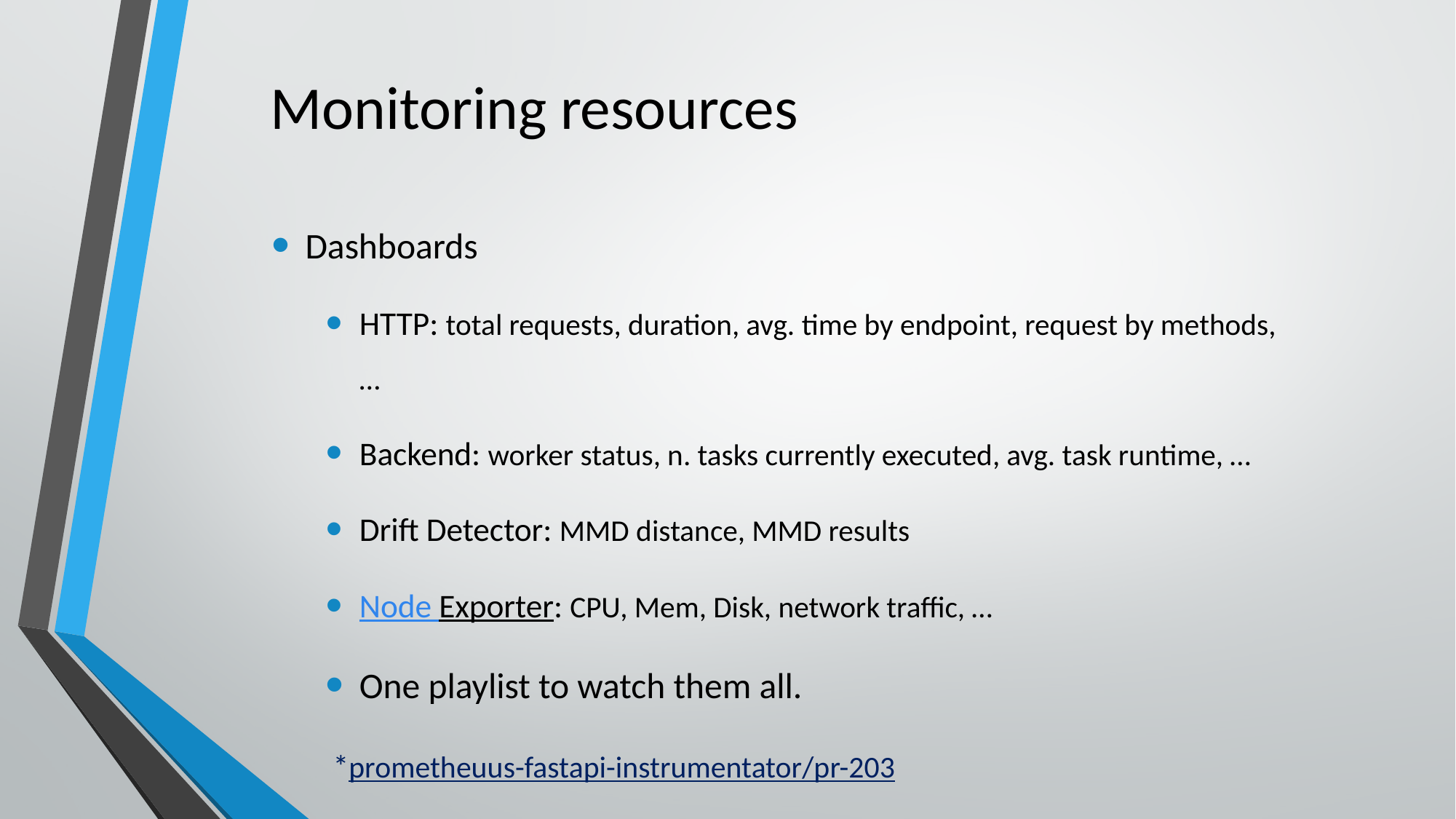

# Monitoring resources
Dashboards
HTTP: total requests, duration, avg. time by endpoint, request by methods, …
Backend: worker status, n. tasks currently executed, avg. task runtime, …
Drift Detector: MMD distance, MMD results
Node Exporter: CPU, Mem, Disk, network traffic, …
One playlist to watch them all.
*prometheuus-fastapi-instrumentator/pr-203